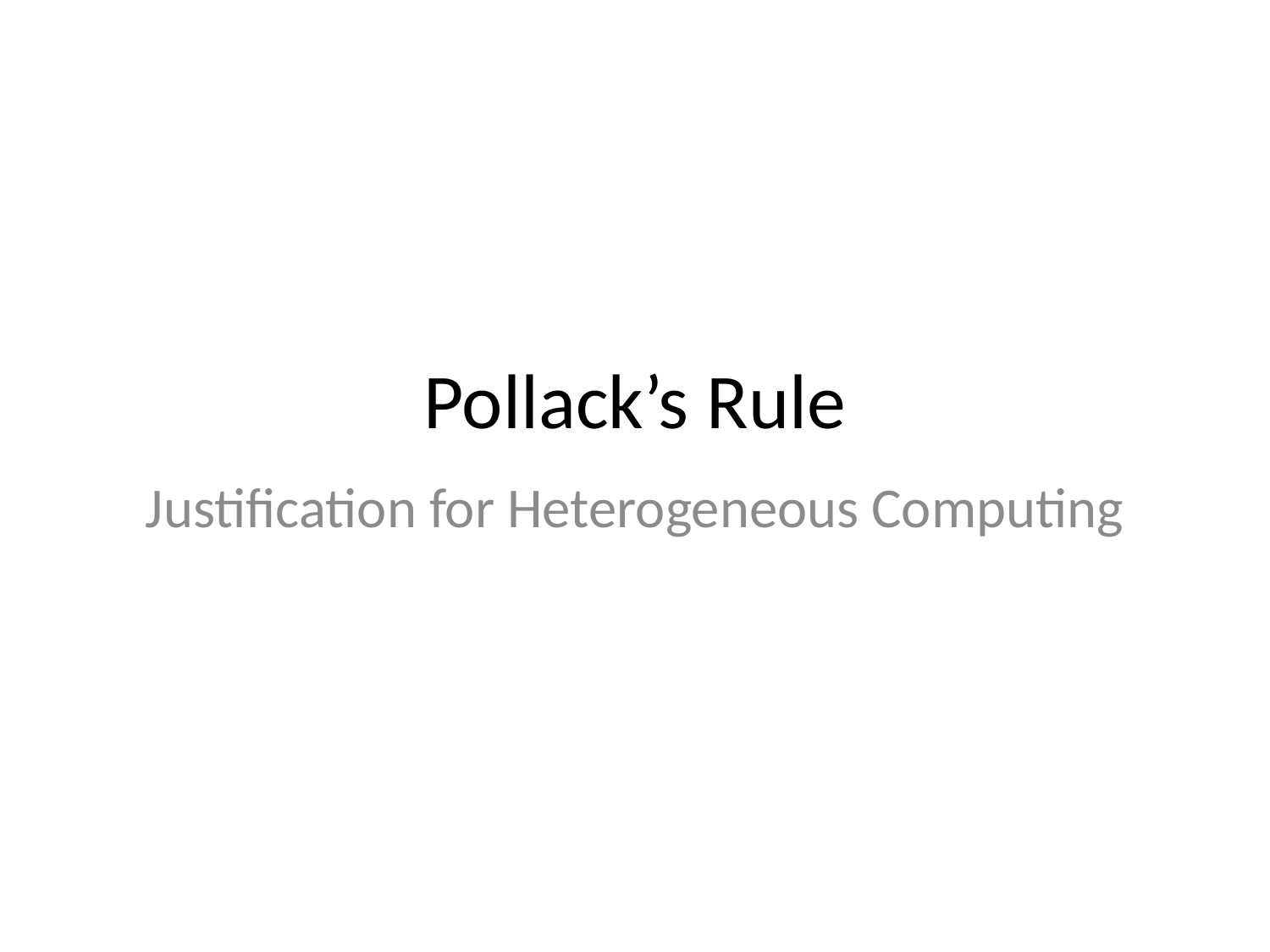

# Pollack’s Rule
Justification for Heterogeneous Computing